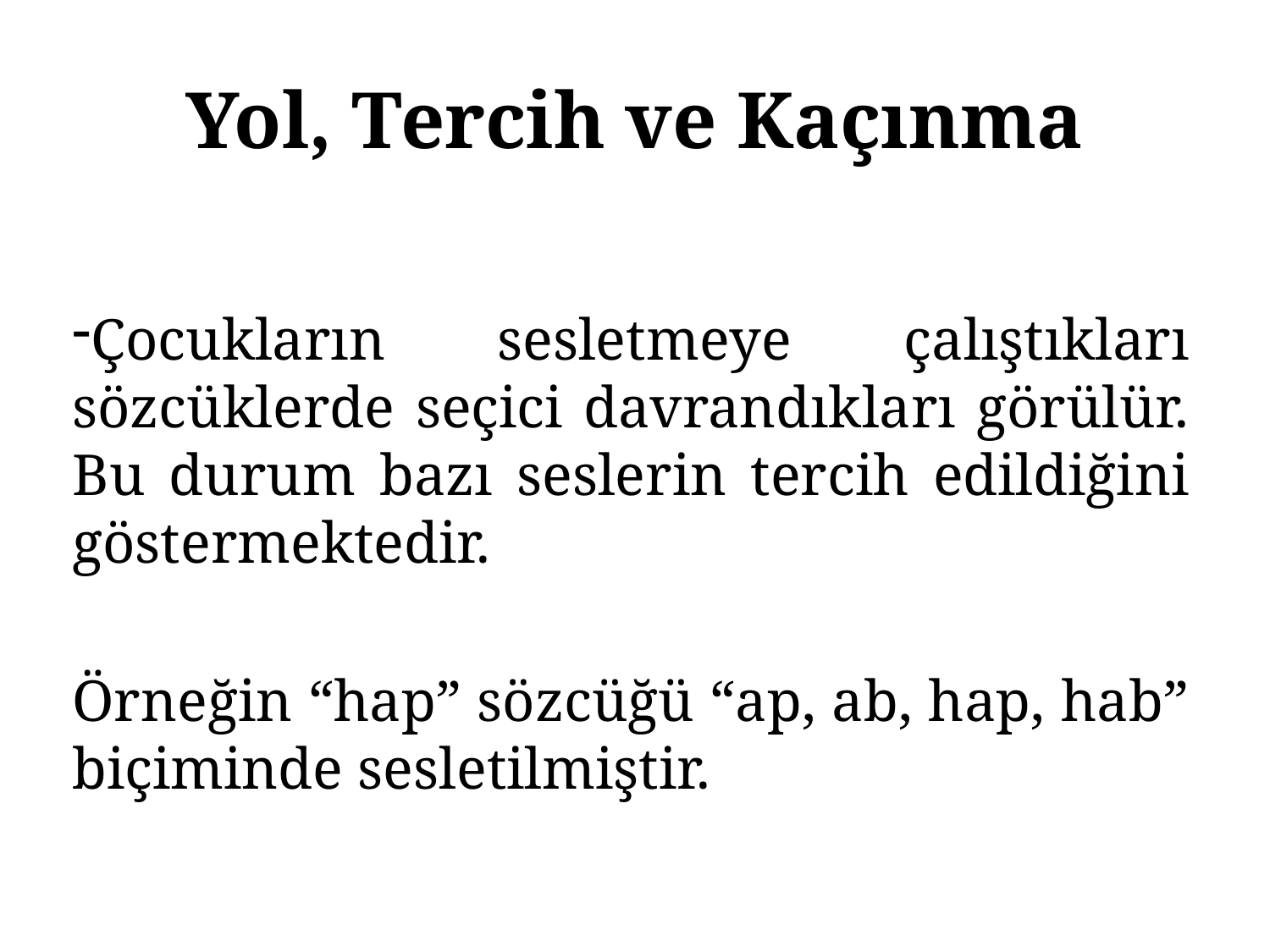

# Yol, Tercih ve Kaçınma
Çocukların sesletmeye çalıştıkları sözcüklerde seçici davrandıkları görülür. Bu durum bazı seslerin tercih edildiğini göstermektedir.

Örneğin “hap” sözcüğü “ap, ab, hap, hab” biçiminde sesletilmiştir.